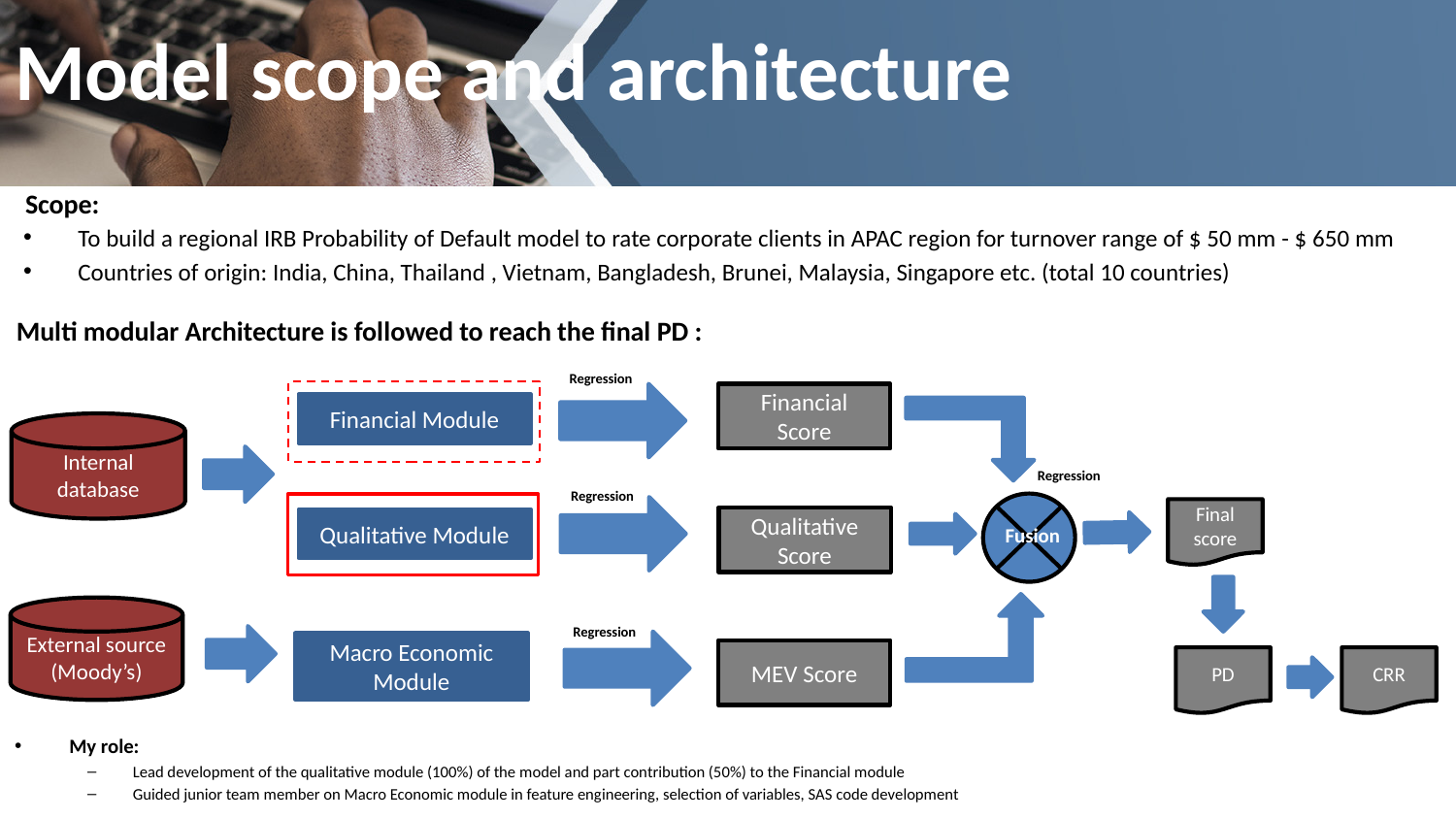

Model scope and architecture
Scope:
To build a regional IRB Probability of Default model to rate corporate clients in APAC region for turnover range of $ 50 mm - $ 650 mm
Countries of origin: India, China, Thailand , Vietnam, Bangladesh, Brunei, Malaysia, Singapore etc. (total 10 countries)
Multi modular Architecture is followed to reach the final PD :
Regression

Financial Score
Financial Module

Internal database

Regression
Regression

Final score
Qualitative Score
Qualitative Module

Fusion

External source (Moody’s)
Regression

Macro Economic Module
MEV Score
PD
CRR

My role:
Lead development of the qualitative module (100%) of the model and part contribution (50%) to the Financial module
Guided junior team member on Macro Economic module in feature engineering, selection of variables, SAS code development